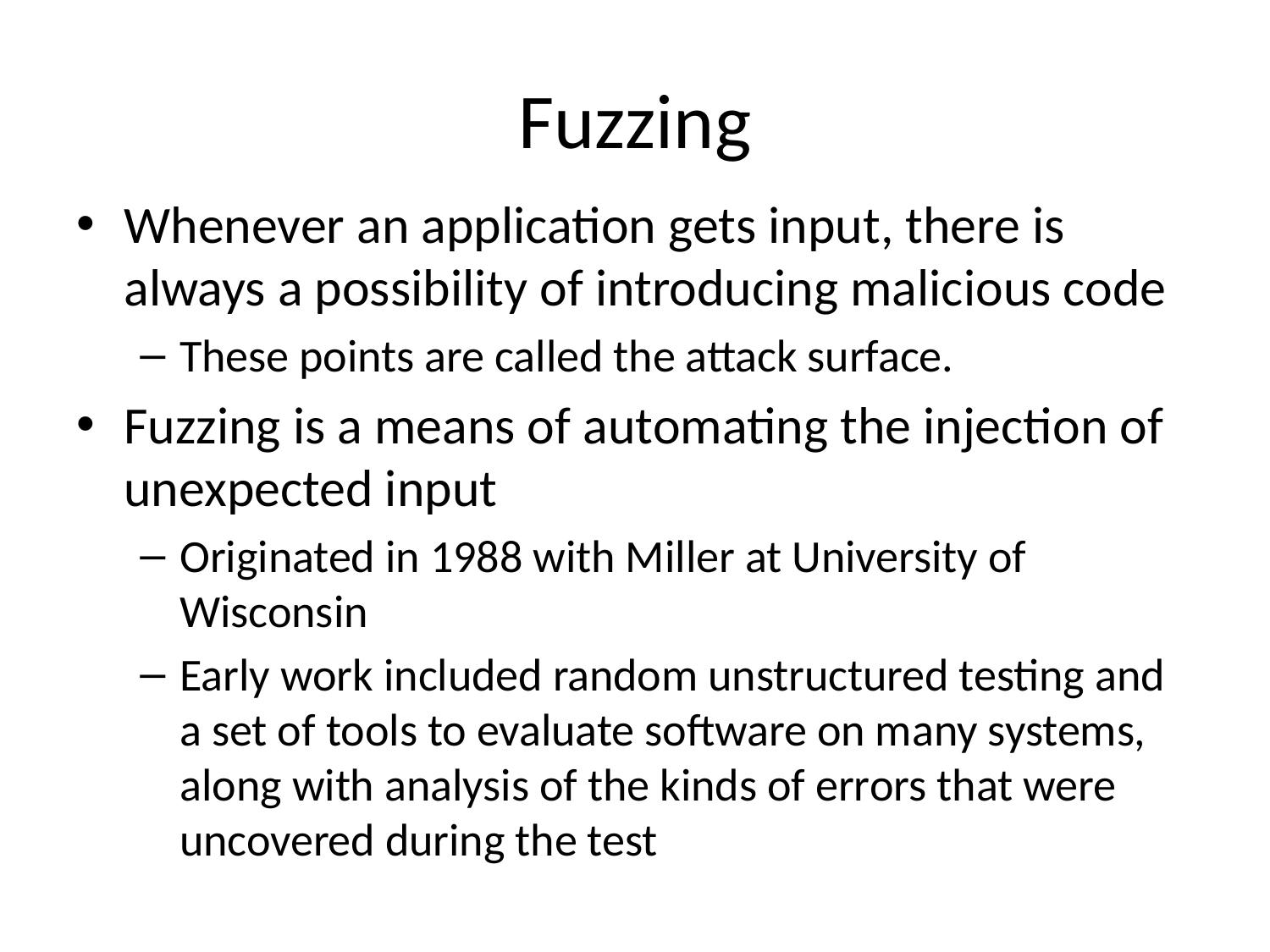

# Fuzzing
Whenever an application gets input, there is always a possibility of introducing malicious code
These points are called the attack surface.
Fuzzing is a means of automating the injection of unexpected input
Originated in 1988 with Miller at University of Wisconsin
Early work included random unstructured testing and a set of tools to evaluate software on many systems, along with analysis of the kinds of errors that were uncovered during the test